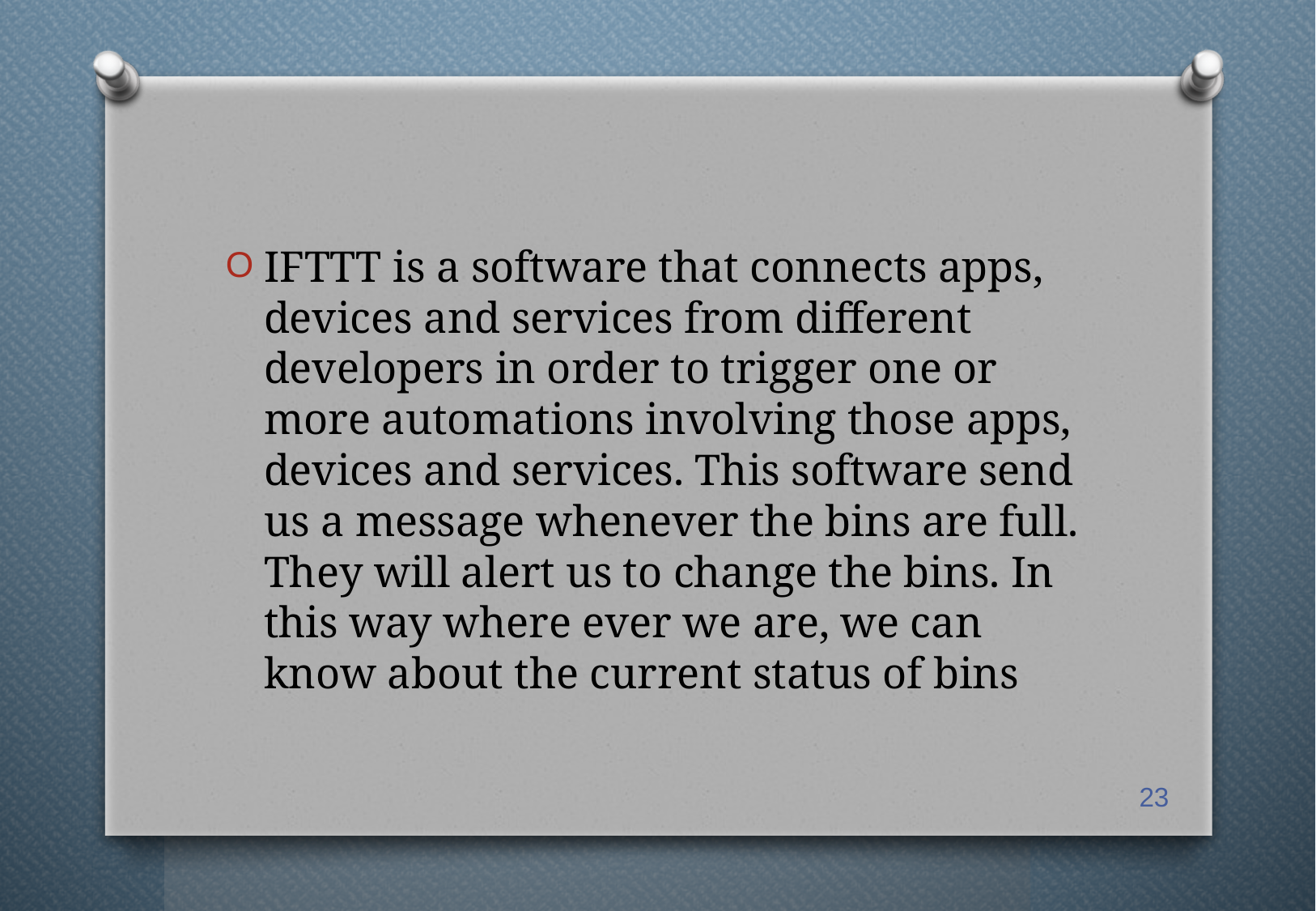

IFTTT is a software that connects apps, devices and services from different developers in order to trigger one or more automations involving those apps, devices and services. This software send us a message whenever the bins are full. They will alert us to change the bins. In this way where ever we are, we can know about the current status of bins
23